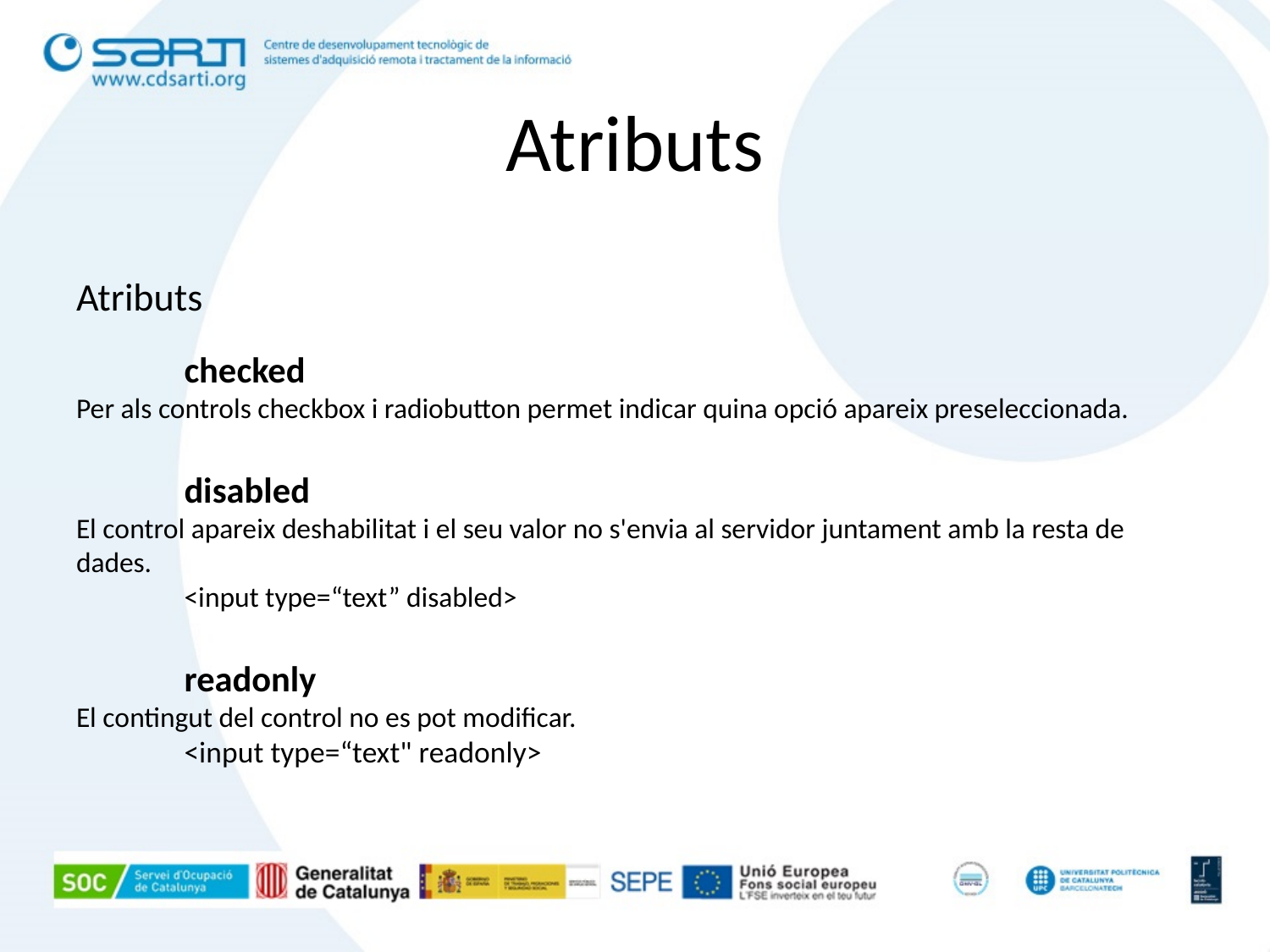

# Atributs
Atributs

	checked
Per als controls checkbox i radiobutton permet indicar quina opció apareix preseleccionada.

	disabled
El control apareix deshabilitat i el seu valor no s'envia al servidor juntament amb la resta de dades.
	<input type=“text” disabled>

	readonly
El contingut del control no es pot modificar.
	<input type=“text" readonly>